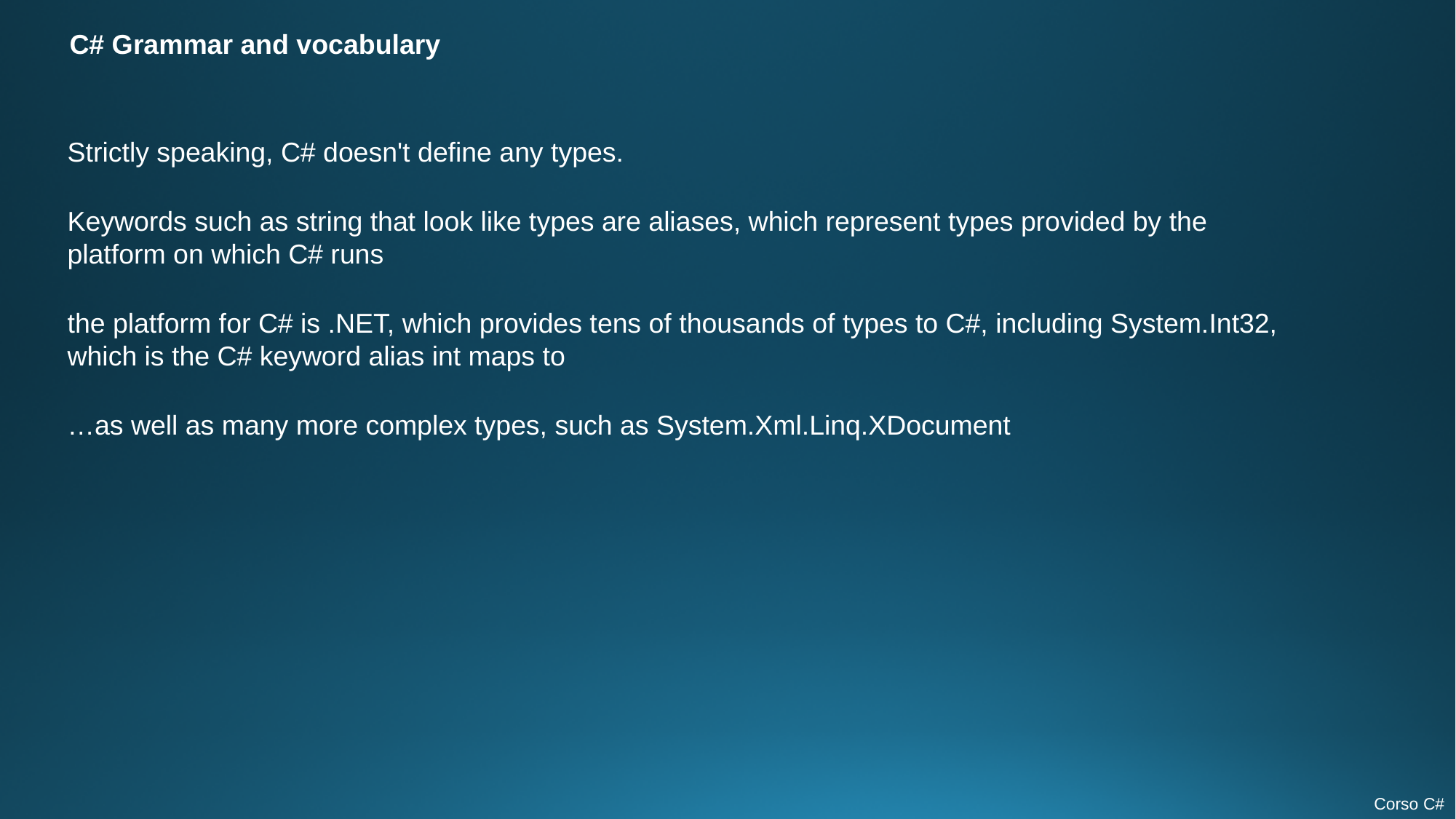

C# Grammar and vocabulary
Strictly speaking, C# doesn't define any types.
Keywords such as string that look like types are aliases, which represent types provided by the platform on which C# runs
the platform for C# is .NET, which provides tens of thousands of types to C#, including System.Int32, which is the C# keyword alias int maps to
…as well as many more complex types, such as System.Xml.Linq.XDocument
Corso C#